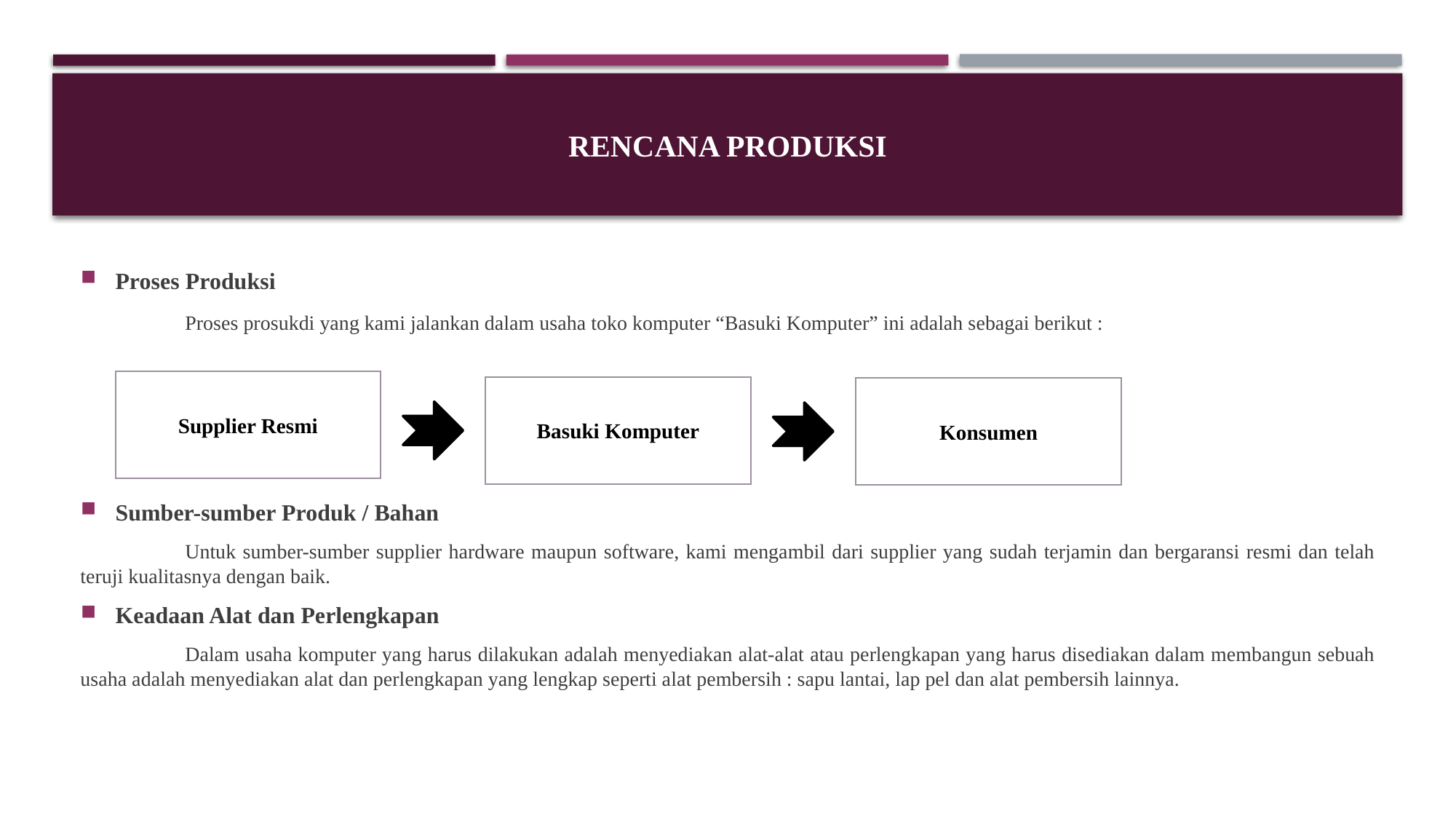

# Rencana produksi
Proses Produksi
	Proses prosukdi yang kami jalankan dalam usaha toko komputer “Basuki Komputer” ini adalah sebagai berikut :

Sumber-sumber Produk / Bahan
	Untuk sumber-sumber supplier hardware maupun software, kami mengambil dari supplier yang sudah terjamin dan bergaransi resmi dan telah teruji kualitasnya dengan baik.
Keadaan Alat dan Perlengkapan
	Dalam usaha komputer yang harus dilakukan adalah menyediakan alat-alat atau perlengkapan yang harus disediakan dalam membangun sebuah usaha adalah menyediakan alat dan perlengkapan yang lengkap seperti alat pembersih : sapu lantai, lap pel dan alat pembersih lainnya.
Supplier Resmi
Basuki Komputer
Konsumen